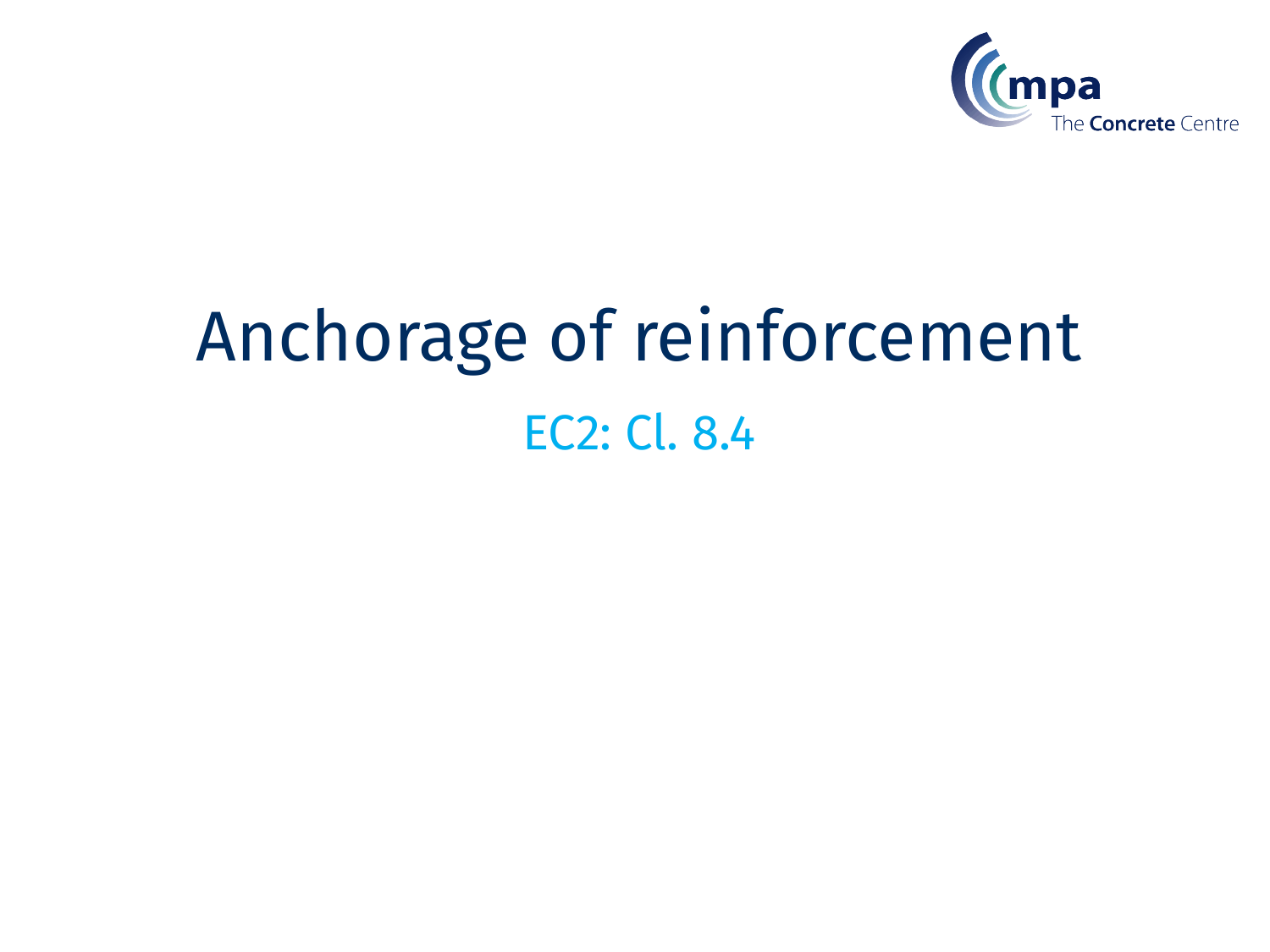

#

Anchorage of reinforcement
EC2: Cl. 8.4